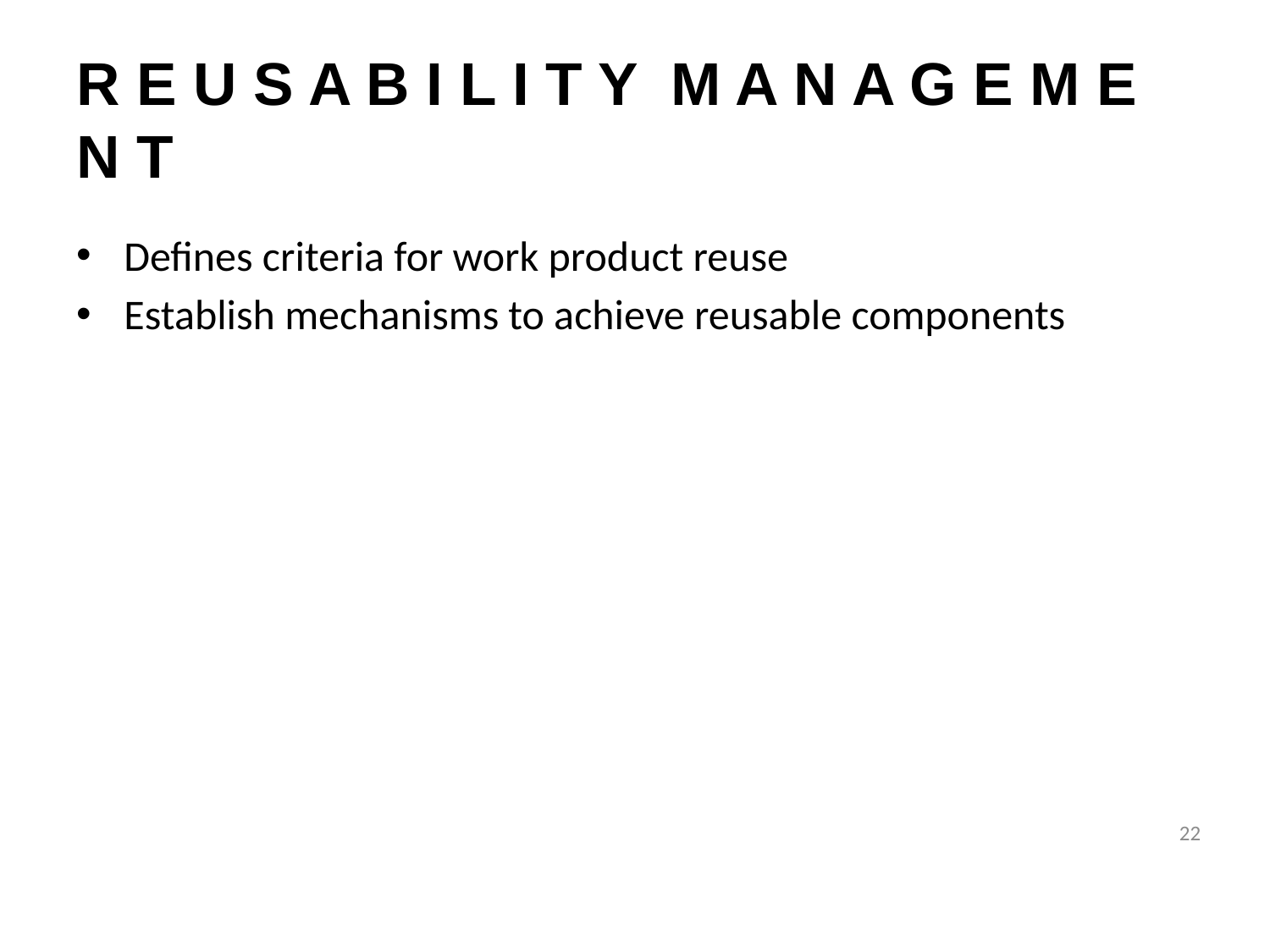

# R E U S A B I L I T Y  M A N A G E M E N T
Defines criteria for work product reuse
Establish mechanisms to achieve reusable components

22